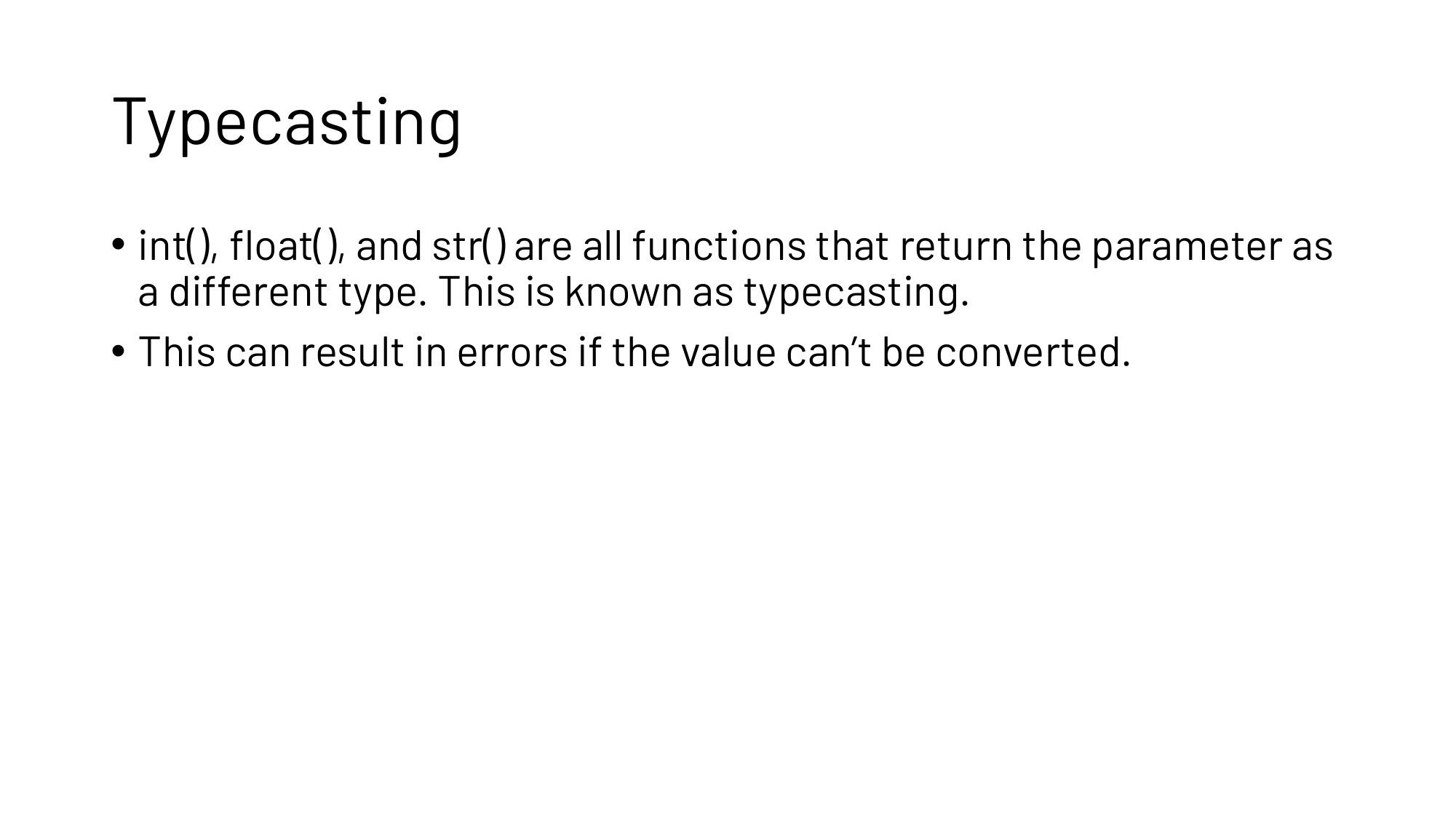

# Typecasting
int(), float(), and str() are all functions that return the parameter as a different type. This is known as typecasting.
This can result in errors if the value can’t be converted.